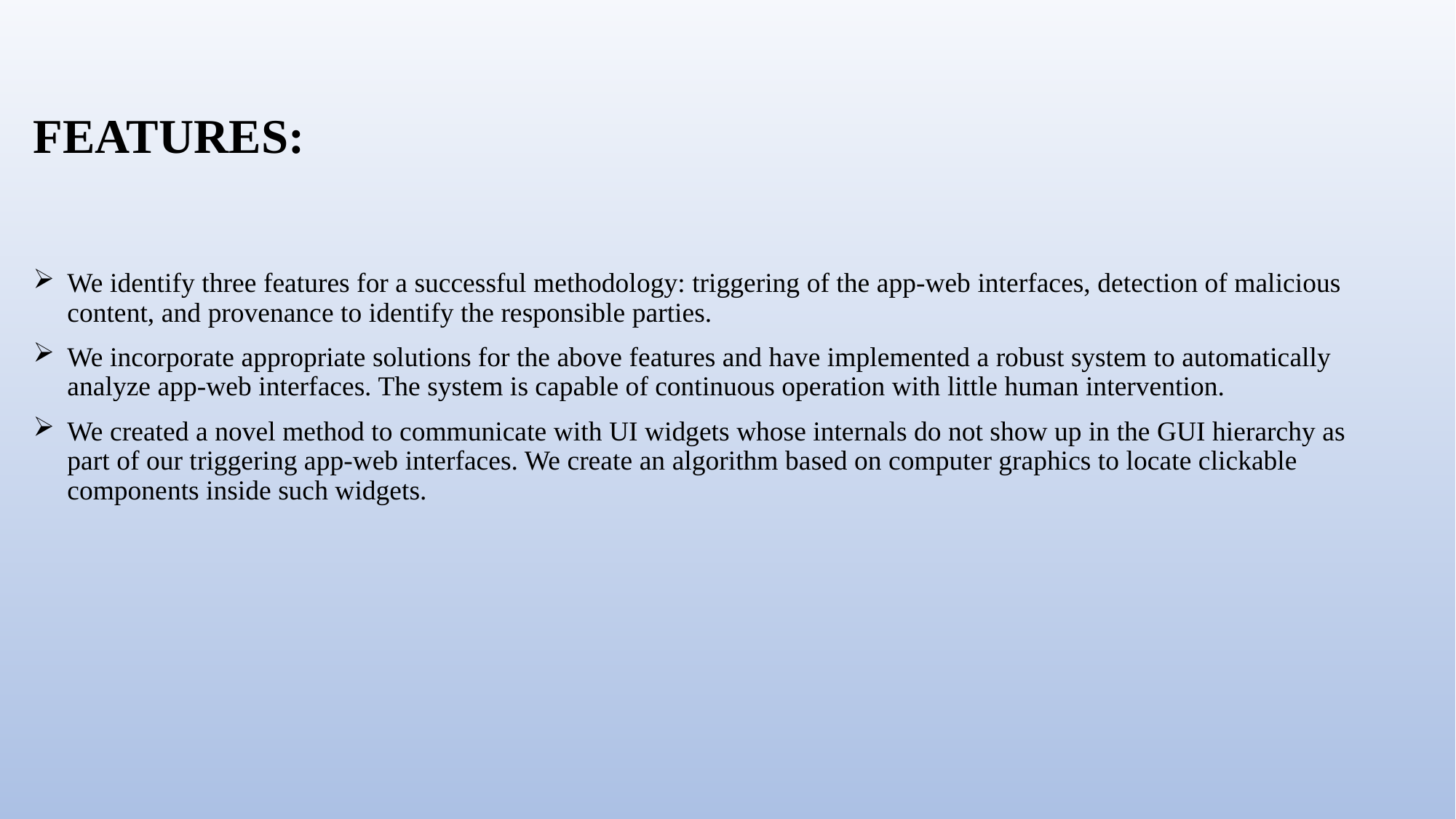

# FEATURES:
We identify three features for a successful methodology: triggering of the app-web interfaces, detection of malicious content, and provenance to identify the responsible parties.
We incorporate appropriate solutions for the above features and have implemented a robust system to automatically analyze app-web interfaces. The system is capable of continuous operation with little human intervention.
We created a novel method to communicate with UI widgets whose internals do not show up in the GUI hierarchy as part of our triggering app-web interfaces. We create an algorithm based on computer graphics to locate clickable components inside such widgets.